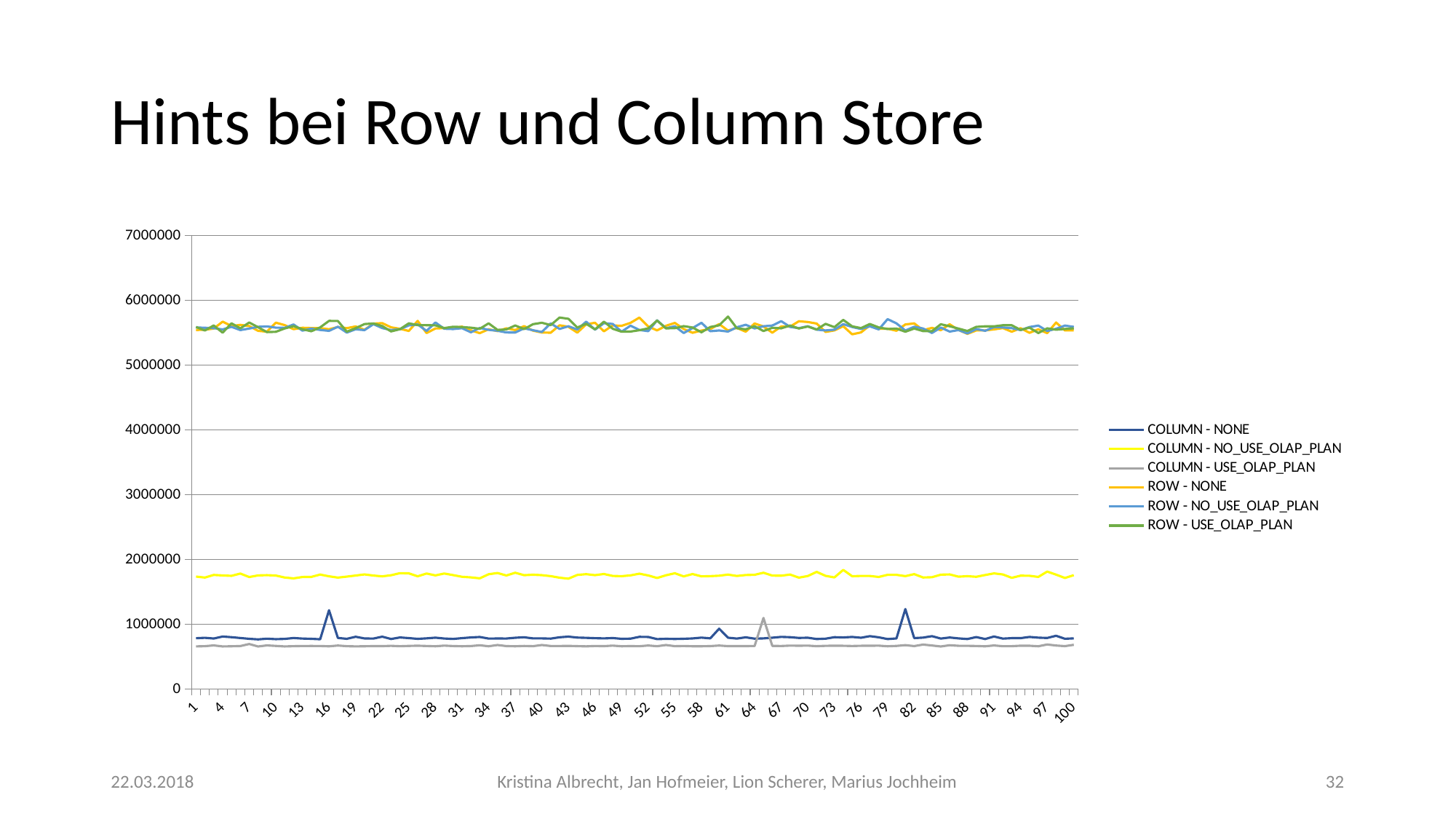

# Hints bei Row und Column Store

### Chart

| Category | COLUMN - NONE | COLUMN - NO_USE_OLAP_PLAN | COLUMN - USE_OLAP_PLAN | ROW - NONE | ROW - NO_USE_OLAP_PLAN | ROW - USE_OLAP_PLAN |
|---|---|---|---|---|---|---|
| 1 | 785123.0 | 1736620.0 | 658537.0 | 5544656.0 | 5583720.0 | 5591625.0 |
| 2 | 791428.0 | 1721300.0 | 662375.0 | 5548930.0 | 5579311.0 | 5537265.0 |
| 3 | 780403.0 | 1761802.0 | 674194.0 | 5566374.0 | 5572787.0 | 5615188.0 |
| 4 | 811079.0 | 1754299.0 | 658139.0 | 5673321.0 | 5552869.0 | 5503194.0 |
| 5 | 801016.0 | 1748348.0 | 660745.0 | 5605000.0 | 5593662.0 | 5648060.0 |
| 6 | 788559.0 | 1783159.0 | 664466.0 | 5623620.0 | 5543342.0 | 5570021.0 |
| 7 | 775880.0 | 1729660.0 | 695255.0 | 5605367.0 | 5567009.0 | 5659759.0 |
| 8 | 767240.0 | 1754848.0 | 657562.0 | 5531698.0 | 5594637.0 | 5587999.0 |
| 9 | 777384.0 | 1758699.0 | 673869.0 | 5518592.0 | 5600197.0 | 5511970.0 |
| 10 | 770568.0 | 1753106.0 | 665896.0 | 5657917.0 | 5581222.0 | 5516999.0 |
| 11 | 774674.0 | 1722369.0 | 657957.0 | 5620172.0 | 5577568.0 | 5568427.0 |
| 12 | 788207.0 | 1709052.0 | 661936.0 | 5557166.0 | 5630023.0 | 5604077.0 |
| 13 | 779760.0 | 1730306.0 | 665082.0 | 5578969.0 | 5534672.0 | 5556628.0 |
| 14 | 775494.0 | 1731655.0 | 665238.0 | 5574202.0 | 5565980.0 | 5525196.0 |
| 15 | 769095.0 | 1768072.0 | 664903.0 | 5573415.0 | 5545762.0 | 5584975.0 |
| 16 | 1216869.0 | 1741019.0 | 660065.0 | 5556218.0 | 5531141.0 | 5685283.0 |
| 17 | 789775.0 | 1721200.0 | 671930.0 | 5590661.0 | 5595471.0 | 5684079.0 |
| 18 | 775791.0 | 1736467.0 | 662133.0 | 5573136.0 | 5505053.0 | 5519032.0 |
| 19 | 807480.0 | 1752518.0 | 658783.0 | 5599640.0 | 5555524.0 | 5572145.0 |
| 20 | 781342.0 | 1770034.0 | 660650.0 | 5547588.0 | 5542389.0 | 5635913.0 |
| 21 | 779701.0 | 1752616.0 | 663508.0 | 5643417.0 | 5635140.0 | 5645682.0 |
| 22 | 809173.0 | 1740498.0 | 663096.0 | 5650677.0 | 5574313.0 | 5605493.0 |
| 23 | 772976.0 | 1757756.0 | 667529.0 | 5585733.0 | 5543551.0 | 5522957.0 |
| 24 | 797076.0 | 1789303.0 | 661199.0 | 5563372.0 | 5556855.0 | 5556997.0 |
| 25 | 786917.0 | 1786756.0 | 666238.0 | 5530107.0 | 5615571.0 | 5647715.0 |
| 26 | 775023.0 | 1740735.0 | 669341.0 | 5685023.0 | 5630081.0 | 5620477.0 |
| 27 | 783189.0 | 1784149.0 | 664949.0 | 5497218.0 | 5530835.0 | 5619180.0 |
| 28 | 793497.0 | 1755098.0 | 660849.0 | 5568504.0 | 5660707.0 | 5616463.0 |
| 29 | 780509.0 | 1783836.0 | 670976.0 | 5573597.0 | 5563494.0 | 5574699.0 |
| 30 | 773882.0 | 1759643.0 | 663857.0 | 5579039.0 | 5558961.0 | 5595229.0 |
| 31 | 786004.0 | 1733434.0 | 660582.0 | 5596151.0 | 5572740.0 | 5589454.0 |
| 32 | 797146.0 | 1723988.0 | 664128.0 | 5539315.0 | 5509436.0 | 5580262.0 |
| 33 | 804526.0 | 1709906.0 | 676234.0 | 5496396.0 | 5576185.0 | 5563270.0 |
| 34 | 779583.0 | 1773016.0 | 661023.0 | 5556410.0 | 5547272.0 | 5647175.0 |
| 35 | 780915.0 | 1792288.0 | 679810.0 | 5527346.0 | 5532452.0 | 5546321.0 |
| 36 | 780648.0 | 1753174.0 | 663502.0 | 5570140.0 | 5506956.0 | 5552455.0 |
| 37 | 792247.0 | 1795891.0 | 660843.0 | 5543855.0 | 5506319.0 | 5614226.0 |
| 38 | 799651.0 | 1758422.0 | 665285.0 | 5604270.0 | 5570522.0 | 5558345.0 |
| 39 | 782425.0 | 1765442.0 | 662367.0 | 5534815.0 | 5541237.0 | 5633985.0 |
| 40 | 782224.0 | 1758597.0 | 680074.0 | 5506019.0 | 5514140.0 | 5656970.0 |
| 41 | 779157.0 | 1743381.0 | 664737.0 | 5502645.0 | 5646850.0 | 5620410.0 |
| 42 | 799498.0 | 1719447.0 | 664707.0 | 5617502.0 | 5561120.0 | 5736789.0 |
| 43 | 809225.0 | 1704649.0 | 666714.0 | 5594403.0 | 5602370.0 | 5717698.0 |
| 44 | 795049.0 | 1762302.0 | 662539.0 | 5503794.0 | 5551735.0 | 5583102.0 |
| 45 | 790749.0 | 1774295.0 | 659287.0 | 5631625.0 | 5673439.0 | 5640465.0 |
| 46 | 785754.0 | 1758820.0 | 664671.0 | 5656533.0 | 5549973.0 | 5554671.0 |
| 47 | 782432.0 | 1776748.0 | 662985.0 | 5524336.0 | 5649380.0 | 5673038.0 |
| 48 | 787577.0 | 1746771.0 | 670760.0 | 5615096.0 | 5638119.0 | 5563655.0 |
| 49 | 775445.0 | 1742889.0 | 660957.0 | 5608721.0 | 5518945.0 | 5517845.0 |
| 50 | 778153.0 | 1755729.0 | 663284.0 | 5654840.0 | 5611766.0 | 5520998.0 |
| 51 | 806145.0 | 1781200.0 | 661569.0 | 5736133.0 | 5545325.0 | 5541444.0 |
| 52 | 804278.0 | 1754295.0 | 672701.0 | 5598229.0 | 5526966.0 | 5570061.0 |
| 53 | 771006.0 | 1715202.0 | 661758.0 | 5538429.0 | 5694796.0 | 5689732.0 |
| 54 | 775754.0 | 1756953.0 | 679820.0 | 5609777.0 | 5571650.0 | 5570387.0 |
| 55 | 773099.0 | 1788315.0 | 662038.0 | 5654083.0 | 5602649.0 | 5572638.0 |
| 56 | 776637.0 | 1739680.0 | 665144.0 | 5559581.0 | 5498209.0 | 5604425.0 |
| 57 | 781377.0 | 1775906.0 | 660680.0 | 5501778.0 | 5574452.0 | 5583182.0 |
| 58 | 794082.0 | 1740263.0 | 661065.0 | 5536188.0 | 5656331.0 | 5509331.0 |
| 59 | 782789.0 | 1743636.0 | 663336.0 | 5558892.0 | 5525993.0 | 5591313.0 |
| 60 | 932304.0 | 1750236.0 | 672216.0 | 5636048.0 | 5537236.0 | 5617246.0 |
| 61 | 792970.0 | 1767332.0 | 662613.0 | 5536289.0 | 5520408.0 | 5752616.0 |
| 62 | 779984.0 | 1746362.0 | 662497.0 | 5577926.0 | 5587378.0 | 5571687.0 |
| 63 | 798874.0 | 1760703.0 | 663162.0 | 5518796.0 | 5625881.0 | 5554921.0 |
| 64 | 778612.0 | 1764344.0 | 664753.0 | 5644489.0 | 5568388.0 | 5603217.0 |
| 65 | 782449.0 | 1795981.0 | 1097307.0 | 5598954.0 | 5602512.0 | 5528694.0 |
| 66 | 793111.0 | 1751911.0 | 666479.0 | 5503328.0 | 5613581.0 | 5579010.0 |
| 67 | 805695.0 | 1749844.0 | 664639.0 | 5598850.0 | 5681177.0 | 5570620.0 |
| 68 | 800570.0 | 1768286.0 | 670536.0 | 5596078.0 | 5592185.0 | 5614359.0 |
| 69 | 789431.0 | 1720445.0 | 668522.0 | 5679677.0 | 5573296.0 | 5567799.0 |
| 70 | 793092.0 | 1745351.0 | 670791.0 | 5667763.0 | 5602784.0 | 5598274.0 |
| 71 | 772395.0 | 1809477.0 | 662005.0 | 5643887.0 | 5550153.0 | 5552701.0 |
| 72 | 777602.0 | 1748382.0 | 667240.0 | 5514883.0 | 5537733.0 | 5639387.0 |
| 73 | 801083.0 | 1723408.0 | 669335.0 | 5538763.0 | 5548986.0 | 5589054.0 |
| 74 | 797102.0 | 1840052.0 | 668442.0 | 5603130.0 | 5635752.0 | 5700822.0 |
| 75 | 805087.0 | 1742123.0 | 664486.0 | 5478046.0 | 5591144.0 | 5601499.0 |
| 76 | 792143.0 | 1746872.0 | 668437.0 | 5507090.0 | 5560612.0 | 5573791.0 |
| 77 | 816737.0 | 1746033.0 | 668703.0 | 5616491.0 | 5601587.0 | 5637798.0 |
| 78 | 798958.0 | 1731116.0 | 669961.0 | 5562557.0 | 5553851.0 | 5584303.0 |
| 79 | 771664.0 | 1763895.0 | 660997.0 | 5564845.0 | 5712353.0 | 5559748.0 |
| 80 | 781931.0 | 1763399.0 | 665991.0 | 5533179.0 | 5647363.0 | 5566774.0 |
| 81 | 1235329.0 | 1743670.0 | 678255.0 | 5630225.0 | 5536141.0 | 5517971.0 |
| 82 | 787045.0 | 1774668.0 | 663690.0 | 5646469.0 | 5594929.0 | 5567013.0 |
| 83 | 794548.0 | 1722665.0 | 686569.0 | 5541733.0 | 5567631.0 | 5527889.0 |
| 84 | 816979.0 | 1727216.0 | 672793.0 | 5577578.0 | 5498875.0 | 5526043.0 |
| 85 | 779912.0 | 1766363.0 | 657451.0 | 5542115.0 | 5582148.0 | 5633522.0 |
| 86 | 796241.0 | 1769958.0 | 676619.0 | 5632912.0 | 5519897.0 | 5602302.0 |
| 87 | 782298.0 | 1735779.0 | 668157.0 | 5544948.0 | 5543647.0 | 5566747.0 |
| 88 | 772130.0 | 1742784.0 | 667469.0 | 5485505.0 | 5491738.0 | 5529560.0 |
| 89 | 802682.0 | 1733499.0 | 664651.0 | 5537999.0 | 5559547.0 | 5593136.0 |
| 90 | 772418.0 | 1760729.0 | 660019.0 | 5538893.0 | 5531971.0 | 5601894.0 |
| 91 | 811808.0 | 1785696.0 | 673727.0 | 5553649.0 | 5589843.0 | 5600694.0 |
| 92 | 779080.0 | 1769106.0 | 661557.0 | 5574729.0 | 5584020.0 | 5618047.0 |
| 93 | 786625.0 | 1717880.0 | 662139.0 | 5517724.0 | 5573225.0 | 5618373.0 |
| 94 | 785965.0 | 1751124.0 | 669787.0 | 5572469.0 | 5542994.0 | 5545991.0 |
| 95 | 805195.0 | 1748756.0 | 668926.0 | 5501616.0 | 5590631.0 | 5580986.0 |
| 96 | 793653.0 | 1731300.0 | 660710.0 | 5555390.0 | 5612984.0 | 5497983.0 |
| 97 | 789213.0 | 1813571.0 | 688251.0 | 5496431.0 | 5529272.0 | 5570237.0 |
| 98 | 822520.0 | 1766880.0 | 672318.0 | 5660996.0 | 5563807.0 | 5548891.0 |
| 99 | 776212.0 | 1715224.0 | 662783.0 | 5537731.0 | 5612789.0 | 5560419.0 |
| 100 | 783276.0 | 1758963.0 | 683482.0 | 5539479.0 | 5593142.0 | 5571440.0 |
22.03.2018
Kristina Albrecht, Jan Hofmeier, Lion Scherer, Marius Jochheim
32